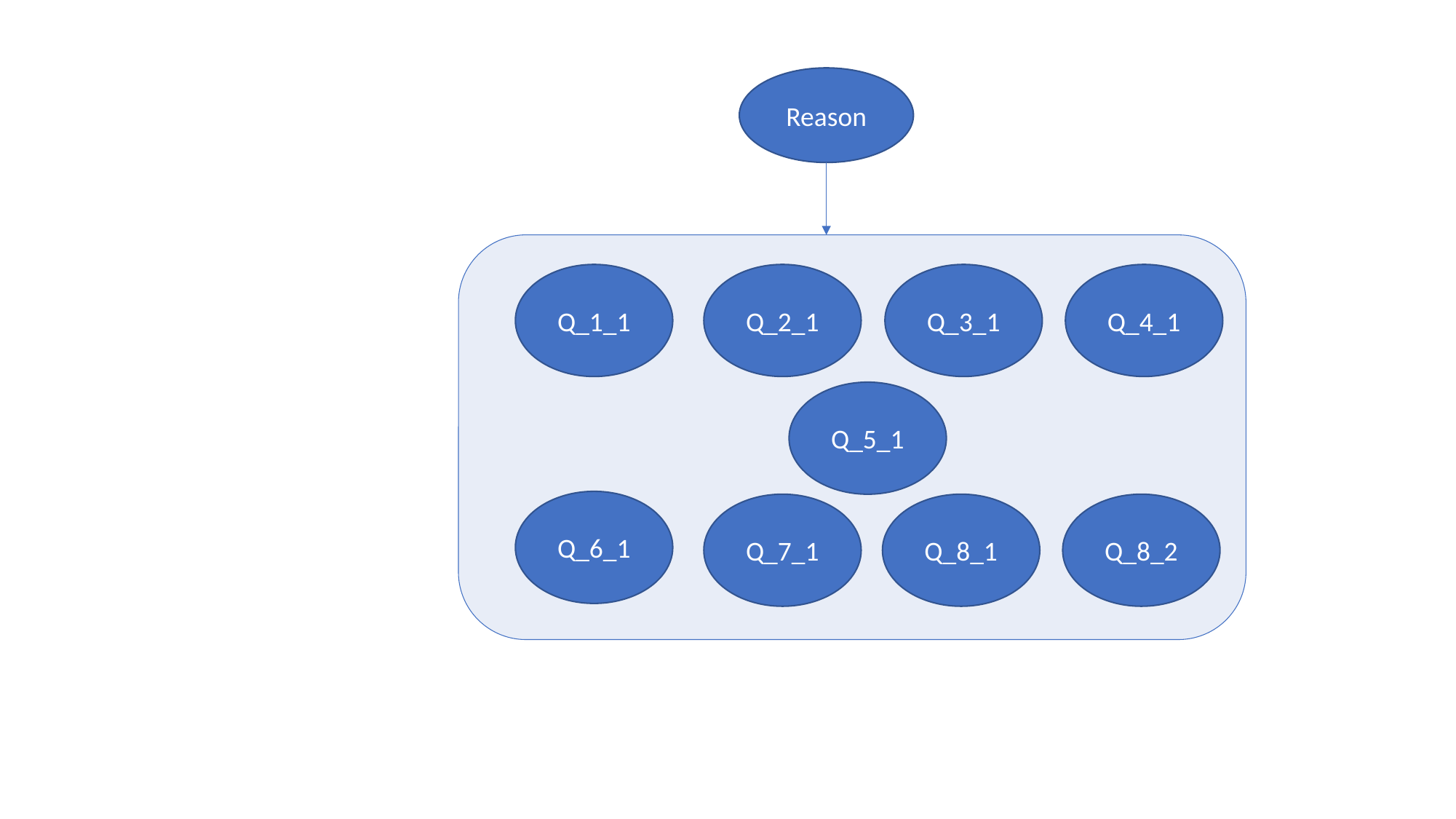

Reason

Q_1_1
Q_2_1
Q_3_1
Q_4_1
Q_5_1
Q_6_1
Q_7_1
Q_8_1
Q_8_2